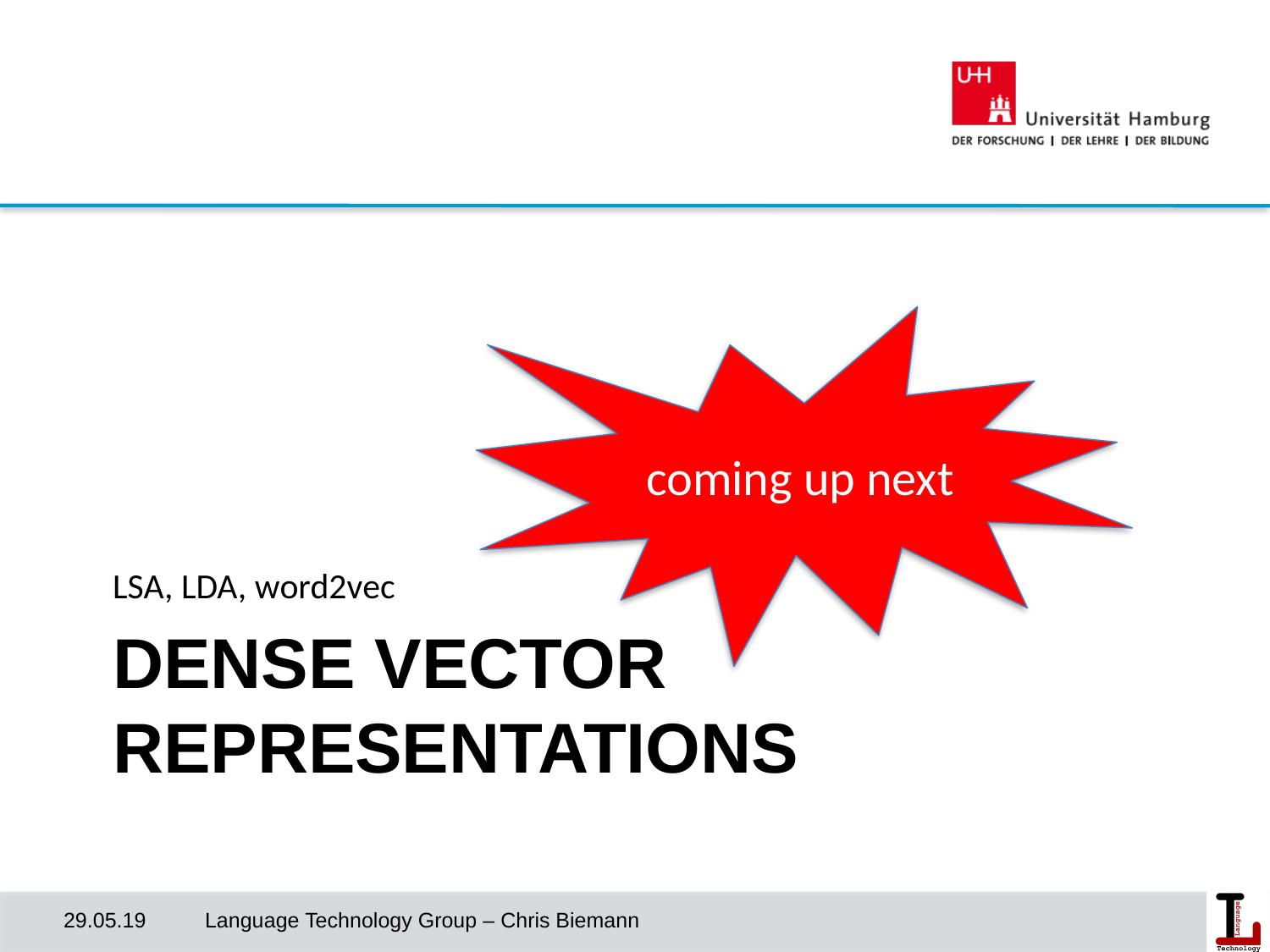

coming up next
LSA, LDA, word2vec
# Dense Vector Representations
29.05.19
 Language Technology Group – Chris Biemann